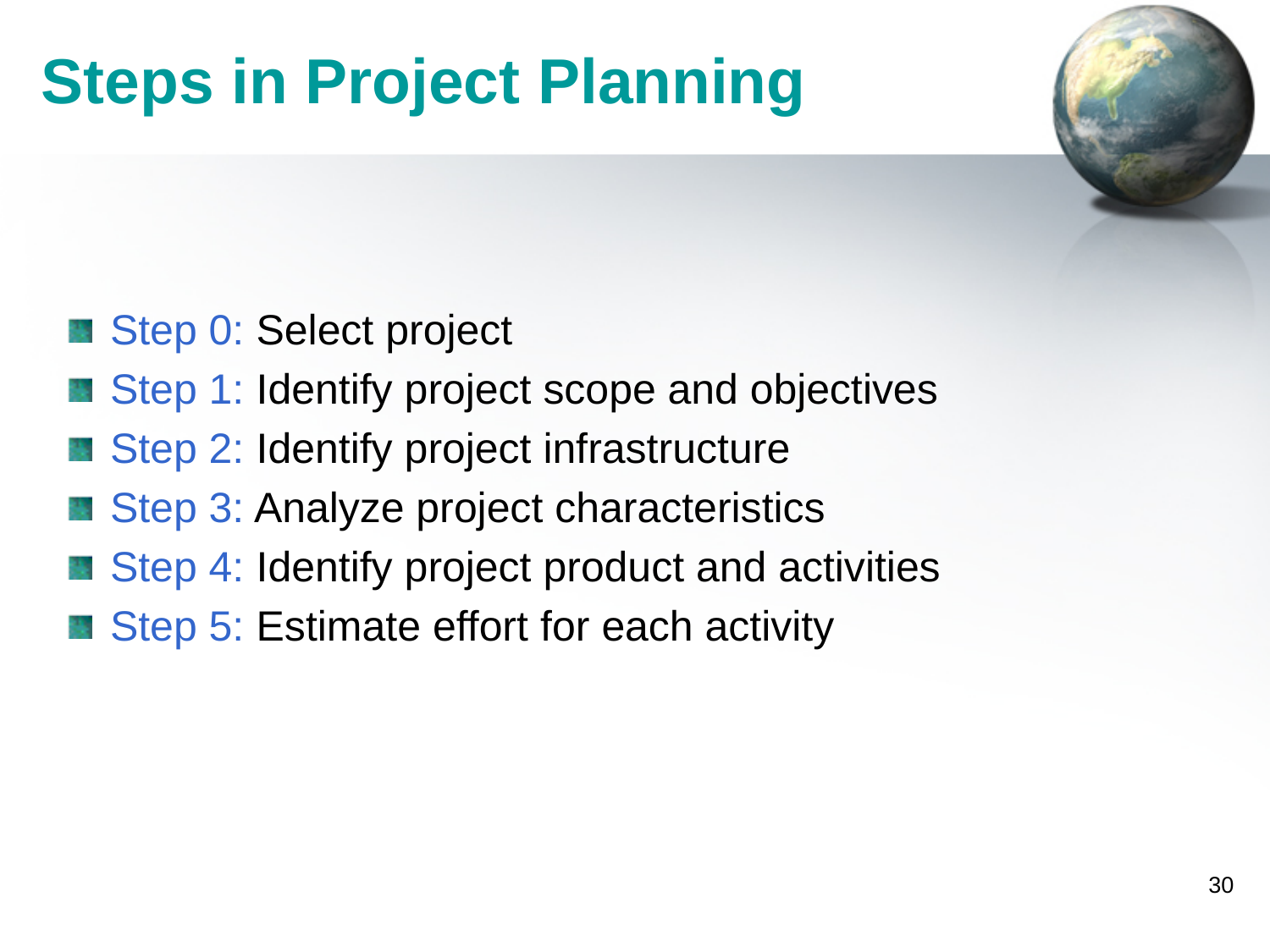

# Steps in Project Planning
Step 0: Select project
Step 1: Identify project scope and objectives
Step 2: Identify project infrastructure
Step 3: Analyze project characteristics
Step 4: Identify project product and activities
Step 5: Estimate effort for each activity
30